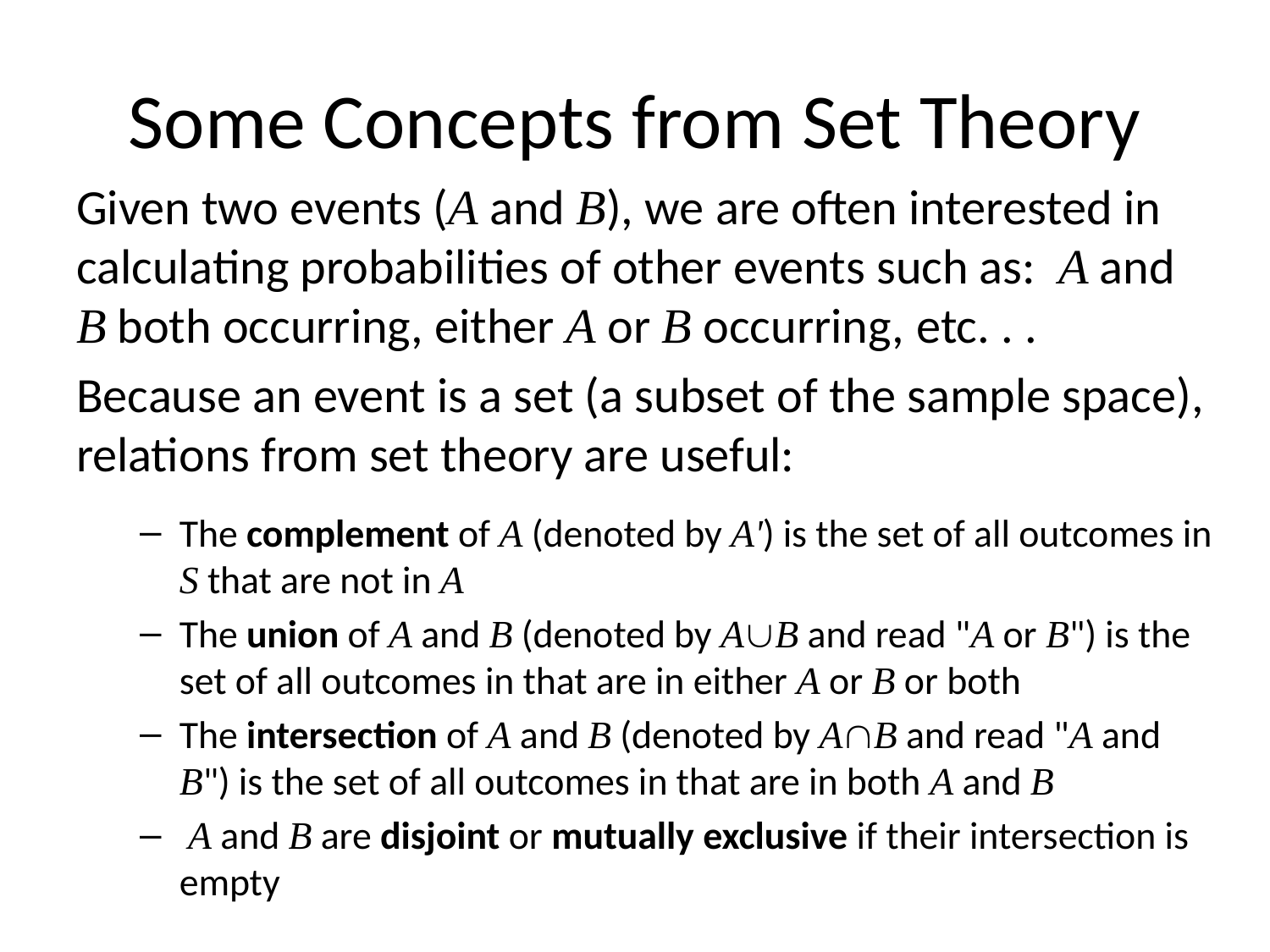

# Some Concepts from Set Theory
Given two events (A and B), we are often interested in calculating probabilities of other events such as:  A and B both occurring, either A or B occurring, etc. . .
Because an event is a set (a subset of the sample space), relations from set theory are useful:
The complement of A (denoted by A') is the set of all outcomes in S that are not in A
The union of A and B (denoted by A∪B and read "A or B") is the set of all outcomes in that are in either A or B or both
The intersection of A and B (denoted by A∩B and read "A and B") is the set of all outcomes in that are in both A and B
 A and B are disjoint or mutually exclusive if their intersection is empty